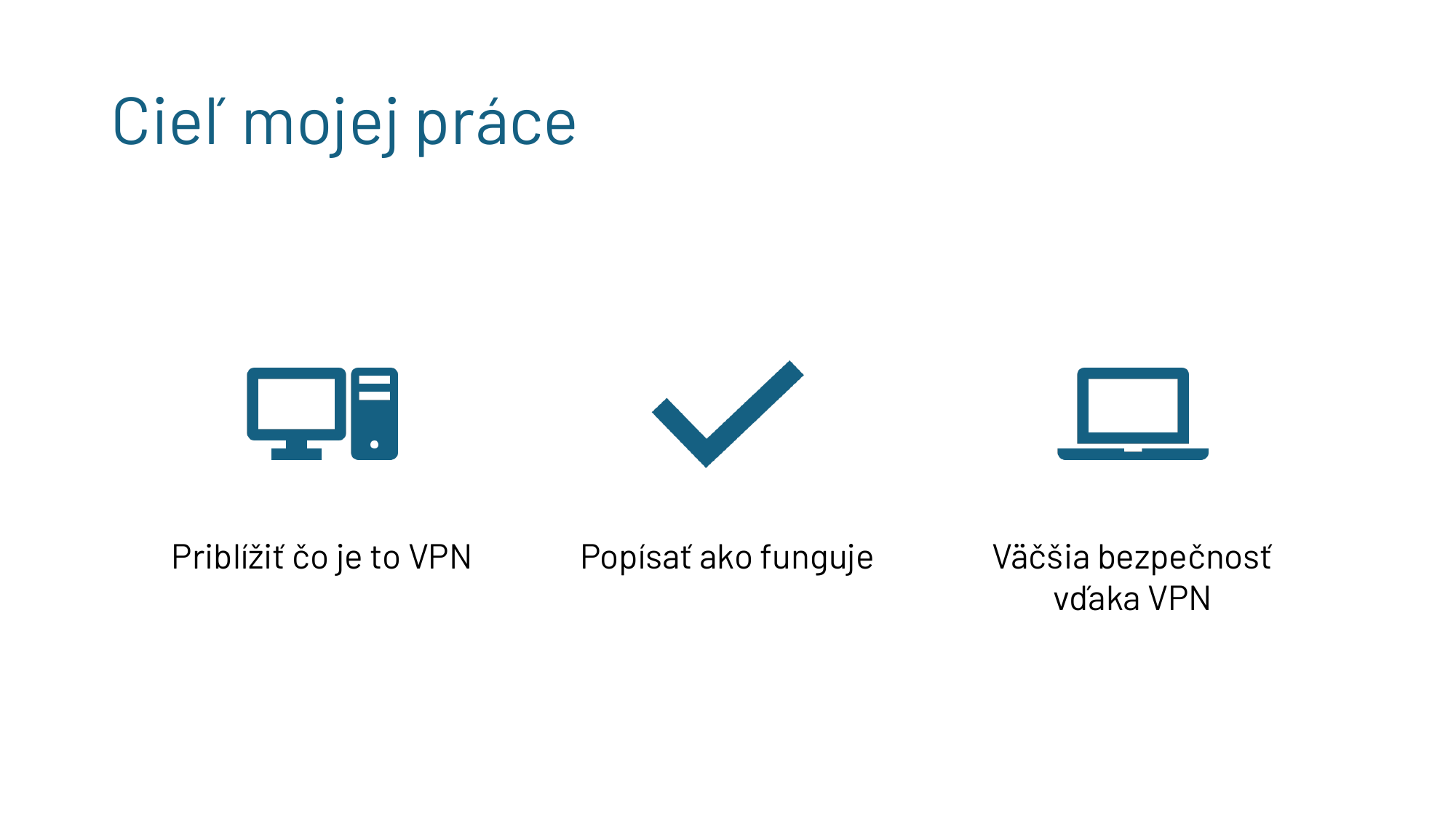

# Cieľ mojej práce
Priblížiť čo je to VPN
Popísať ako funguje
Väčšia bezpečnosť vďaka VPN